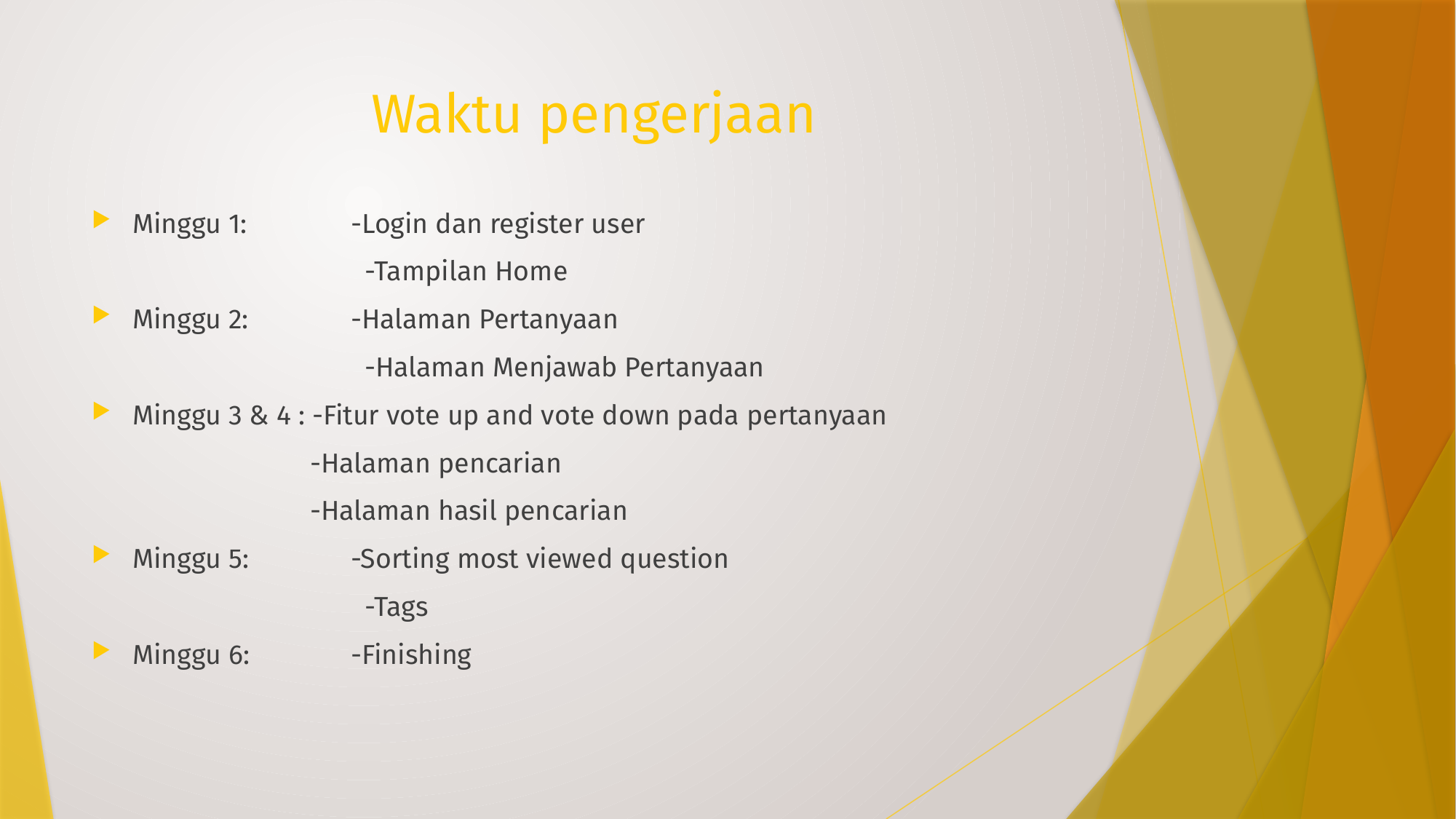

# Waktu pengerjaan
Minggu 1: 	-Login dan register user
	-Tampilan Home
Minggu 2: 	-Halaman Pertanyaan
	-Halaman Menjawab Pertanyaan
Minggu 3 & 4 : -Fitur vote up and vote down pada pertanyaan
-Halaman pencarian
-Halaman hasil pencarian
Minggu 5: 	-Sorting most viewed question
	-Tags
Minggu 6: 	-Finishing